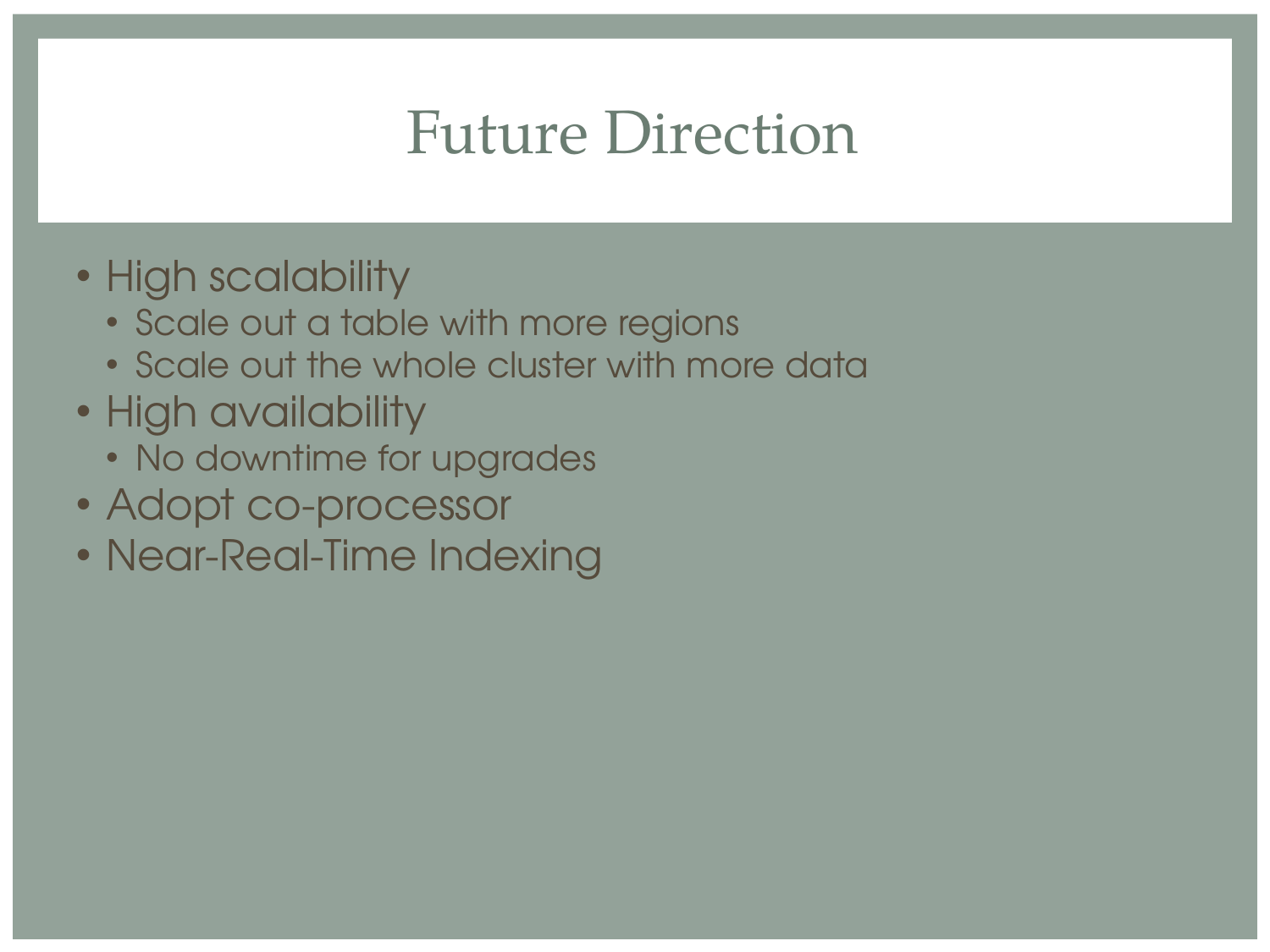

Future Direction
High scalability
Scale out a table with more regions
Scale out the whole cluster with more data
High availability
No downtime for upgrades
Adopt co-processor
Near-Real-Time Indexing